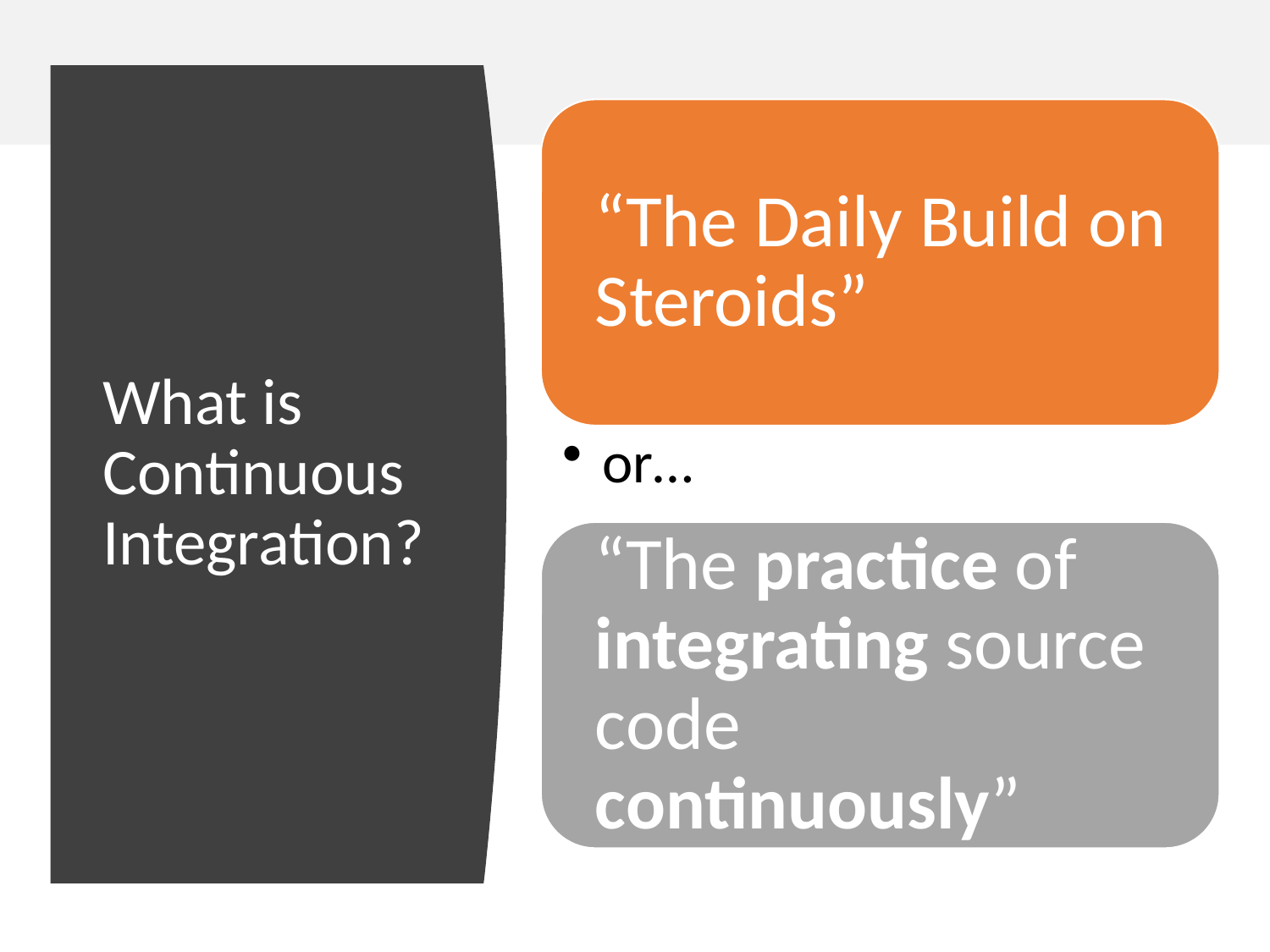

“The Daily Build on Steroids”
or…
“The practice of integrating source code continuously”

# What is Continuous Integration?